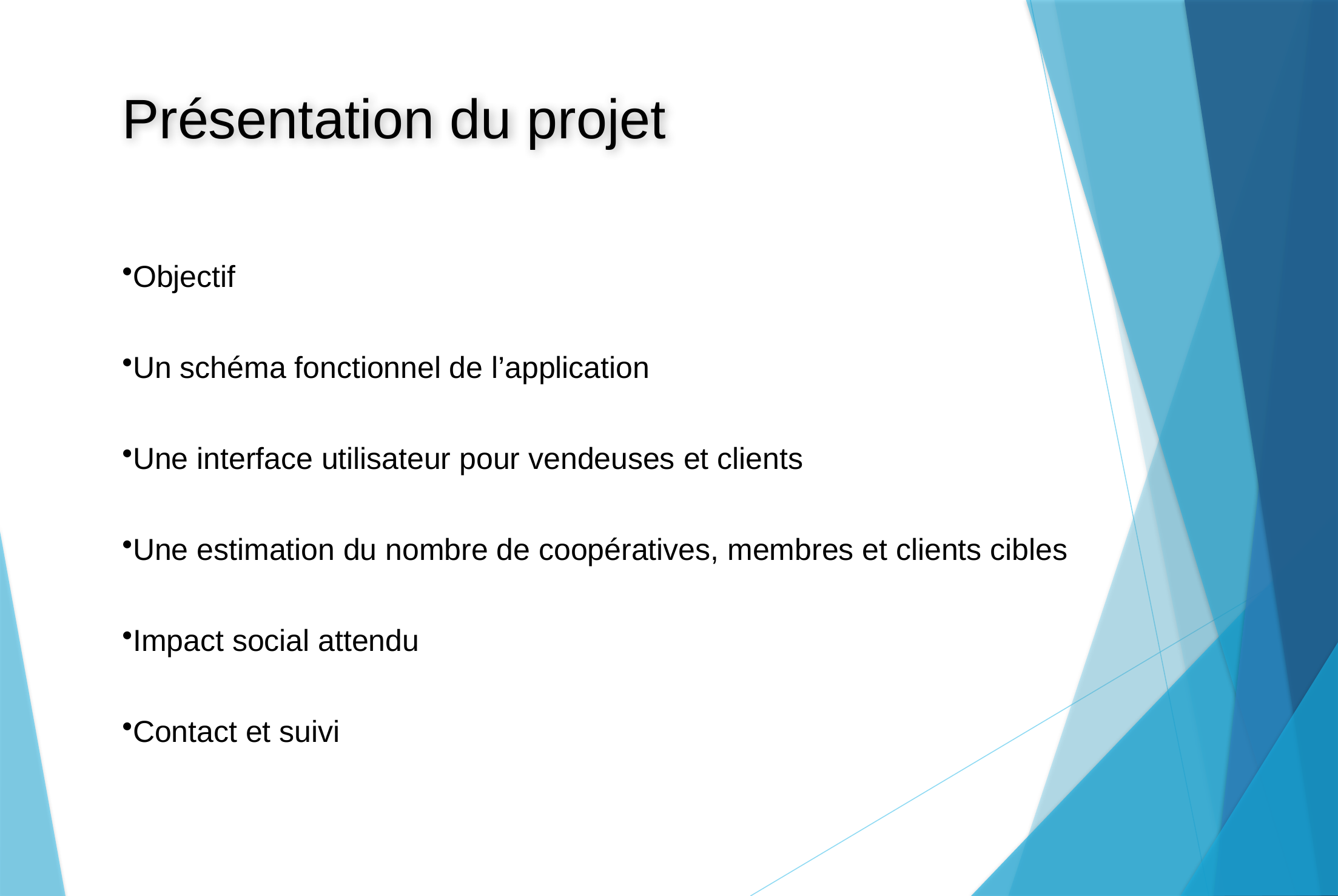

Présentation du projet
Objectif
Un schéma fonctionnel de l’application
Une interface utilisateur pour vendeuses et clients
Une estimation du nombre de coopératives, membres et clients cibles
Impact social attendu
Contact et suivi